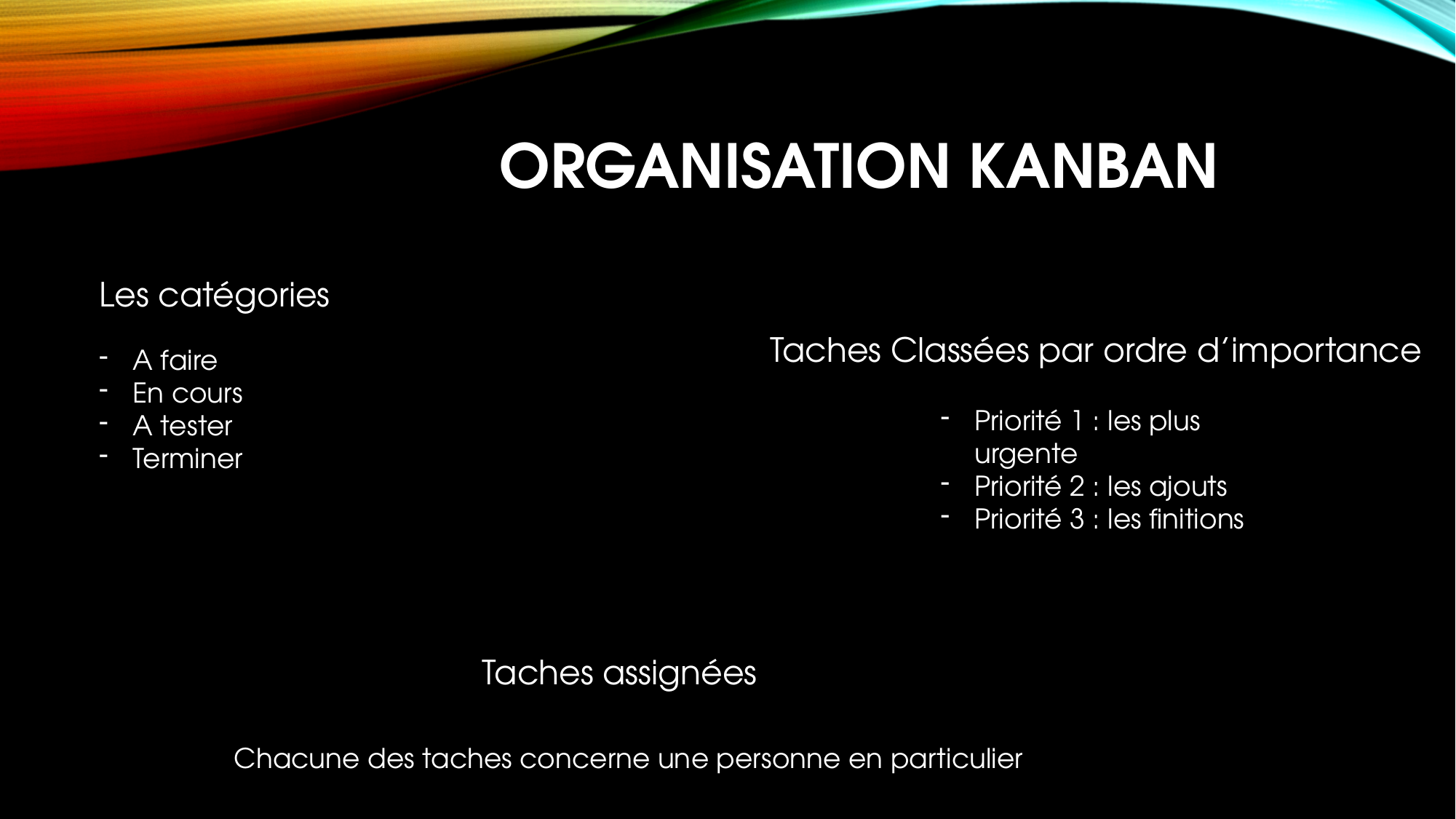

# ORGANISATION KANBAN
Les catégories
Taches Classées par ordre d’importance
A faire
En cours
A tester
Terminer
Priorité 1 : les plus urgente
Priorité 2 : les ajouts
Priorité 3 : les finitions
Taches assignées
Chacune des taches concerne une personne en particulier